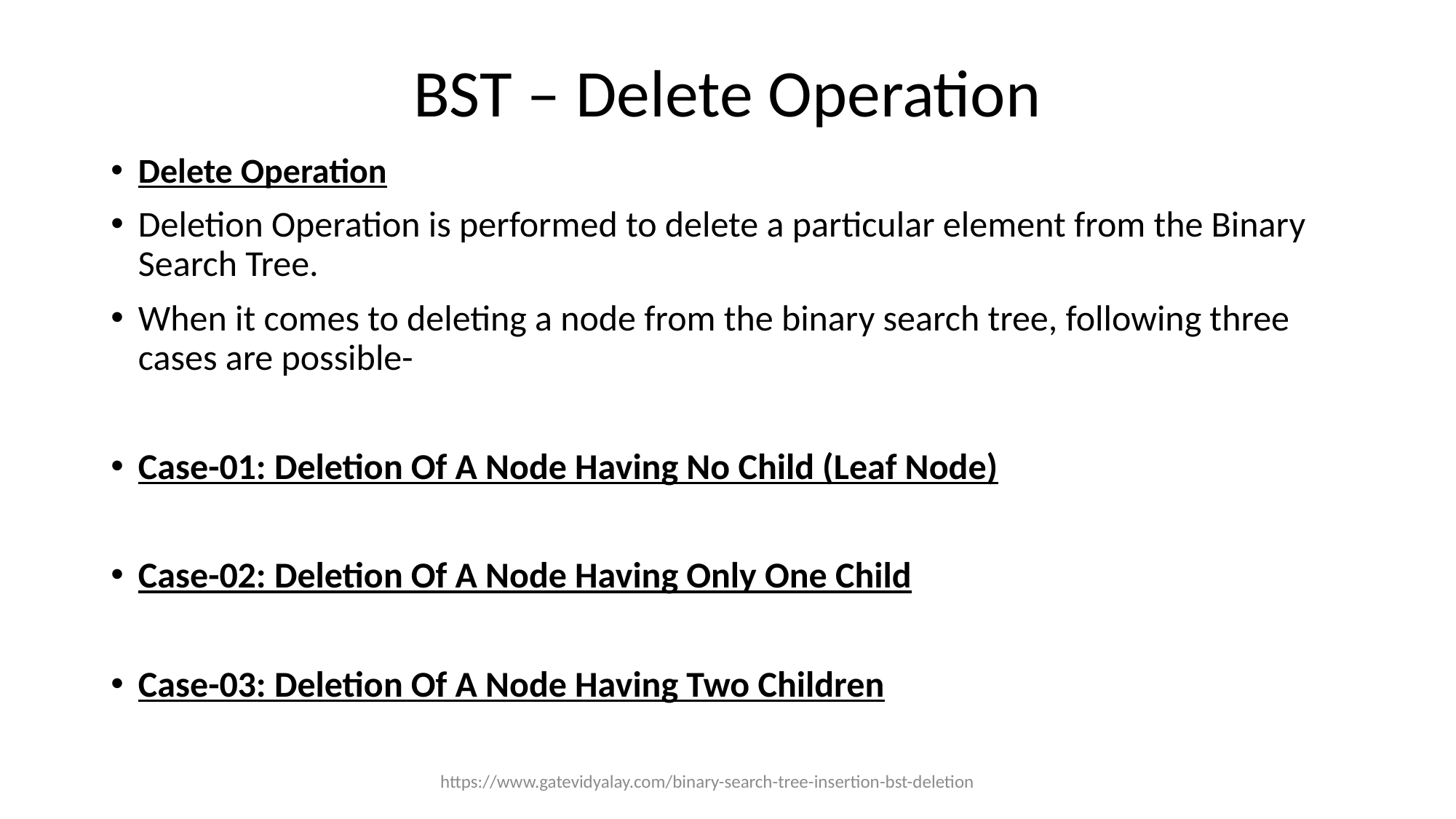

# BST – Delete Operation
Delete Operation
Deletion Operation is performed to delete a particular element from the Binary Search Tree.
When it comes to deleting a node from the binary search tree, following three cases are possible-

Case-01: Deletion Of A Node Having No Child (Leaf Node)

Case-02: Deletion Of A Node Having Only One Child

Case-03: Deletion Of A Node Having Two Children
https://www.gatevidyalay.com/binary-search-tree-insertion-bst-deletion